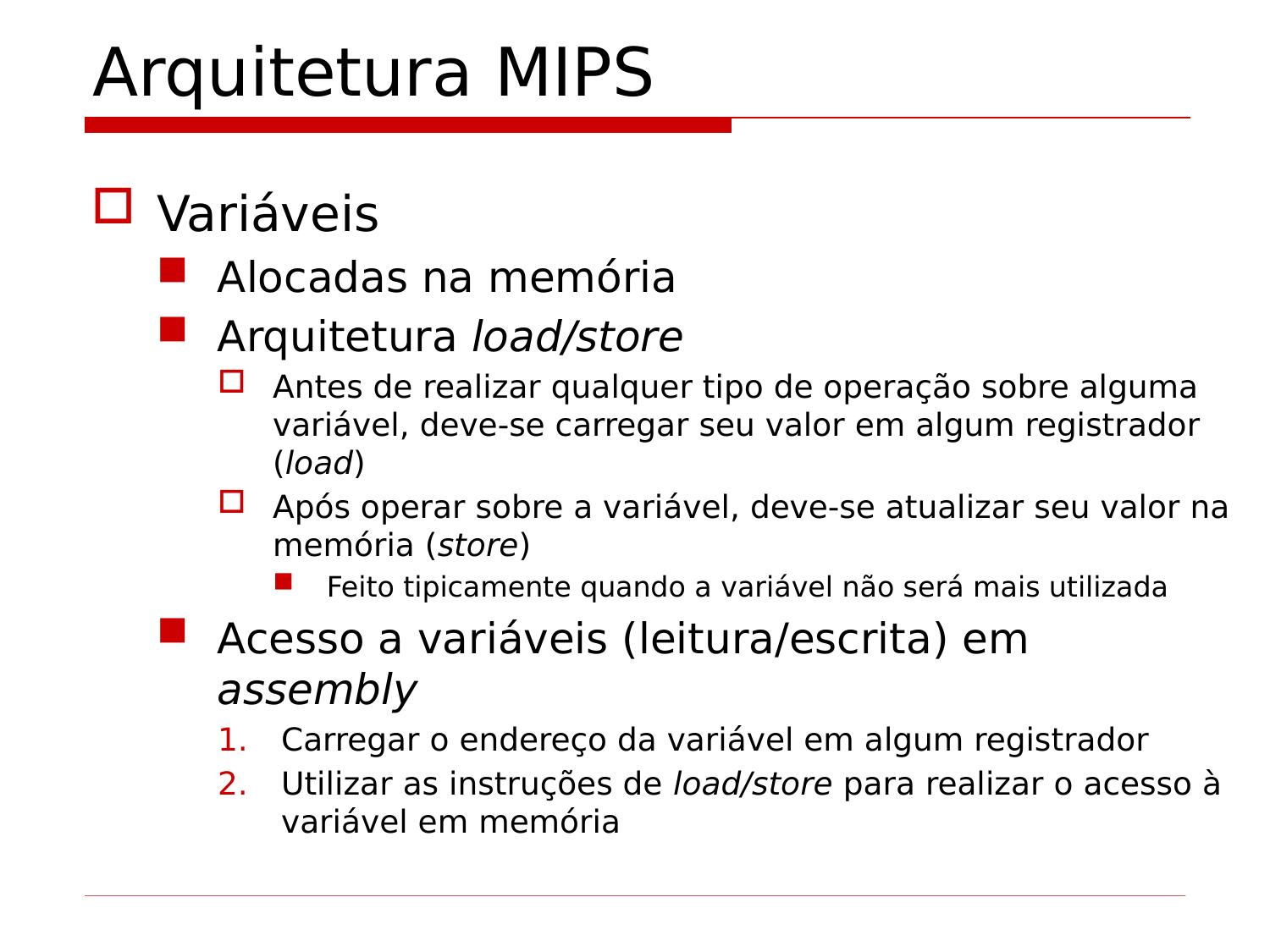

# Arquitetura MIPS
Variáveis
Alocadas na memória
Arquitetura load/store
Antes de realizar qualquer tipo de operação sobre alguma variável, deve-se carregar seu valor em algum registrador (load)
Após operar sobre a variável, deve-se atualizar seu valor na memória (store)
Feito tipicamente quando a variável não será mais utilizada
Acesso a variáveis (leitura/escrita) em assembly
Carregar o endereço da variável em algum registrador
Utilizar as instruções de load/store para realizar o acesso à variável em memória